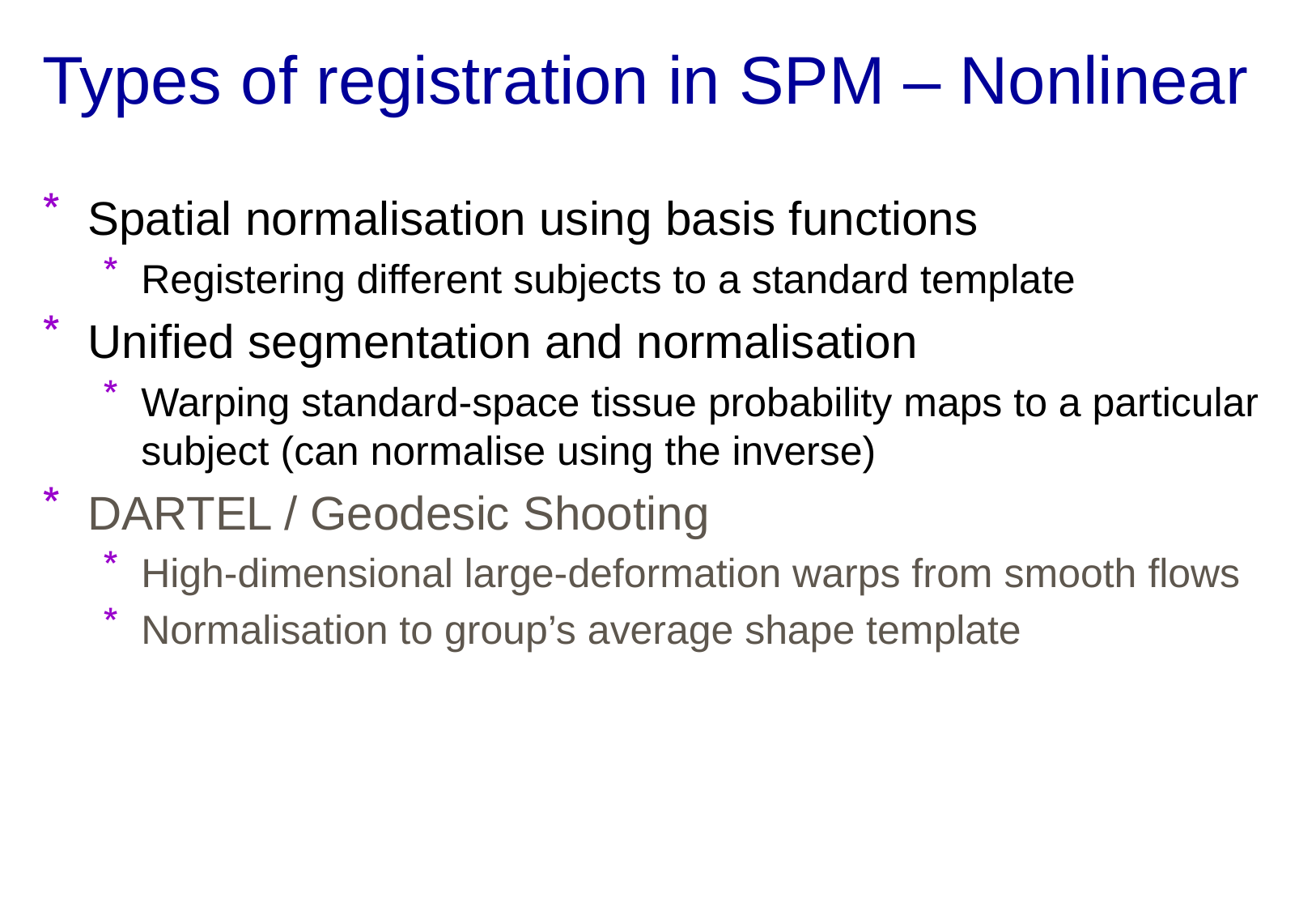

# Types of registration in SPM – Nonlinear
Spatial normalisation using basis functions
Registering different subjects to a standard template
Unified segmentation and normalisation
Warping standard-space tissue probability maps to a particular subject (can normalise using the inverse)
DARTEL / Geodesic Shooting
High-dimensional large-deformation warps from smooth flows
Normalisation to group’s average shape template